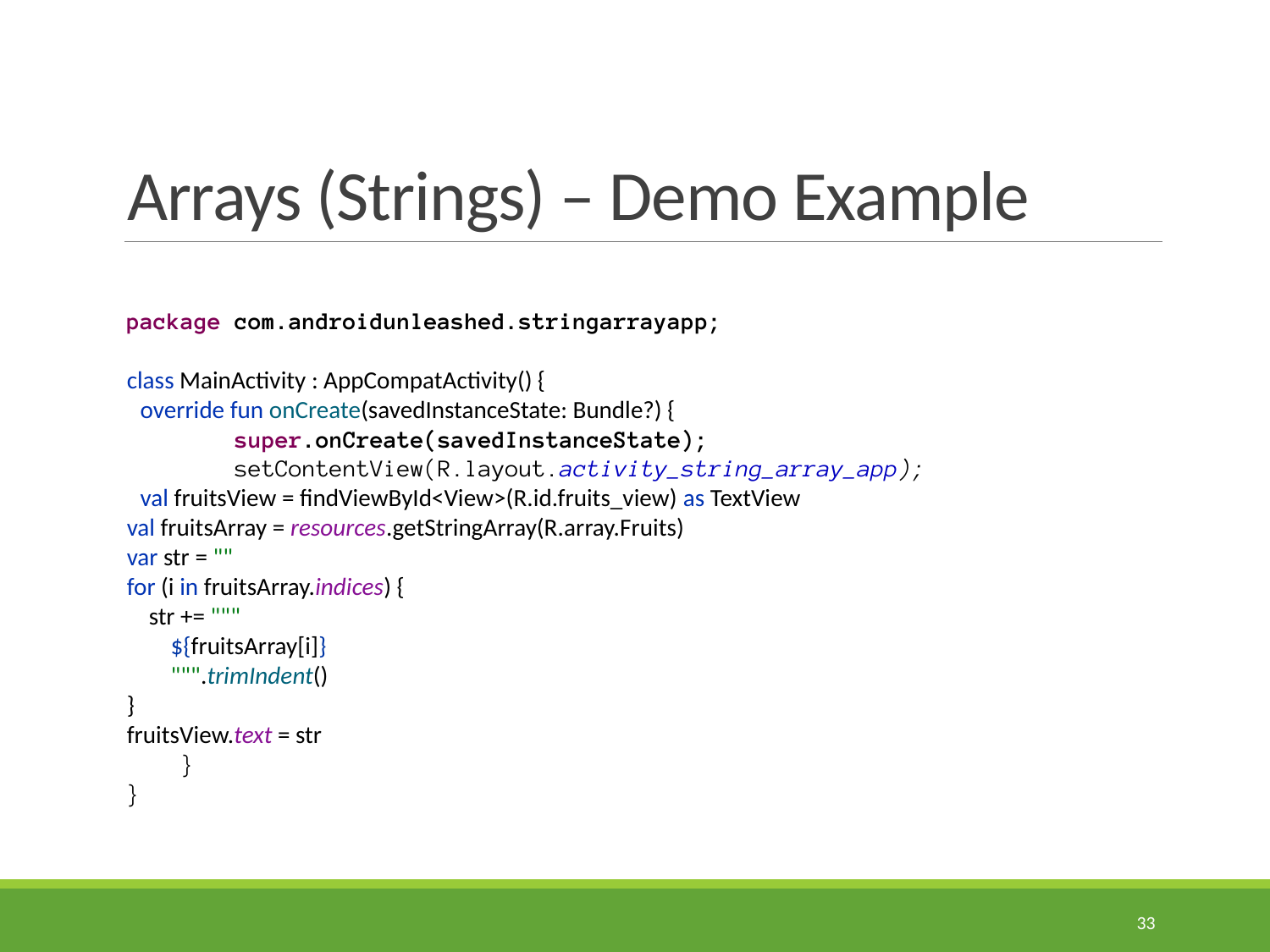

# Arrays (Strings) – Demo Example
package com.androidunleashed.stringarrayapp;

class MainActivity : AppCompatActivity() {
 override fun onCreate(savedInstanceState: Bundle?) {
        super.onCreate(savedInstanceState);
        setContentView(R.layout.activity_string_array_app);
 val fruitsView = findViewById<View>(R.id.fruits_view) as TextView
val fruitsArray = resources.getStringArray(R.array.Fruits)
var str = ""
for (i in fruitsArray.indices) {
    str += """
        ${fruitsArray[i]}
        """.trimIndent()
}
fruitsView.text = str
    }
}
33